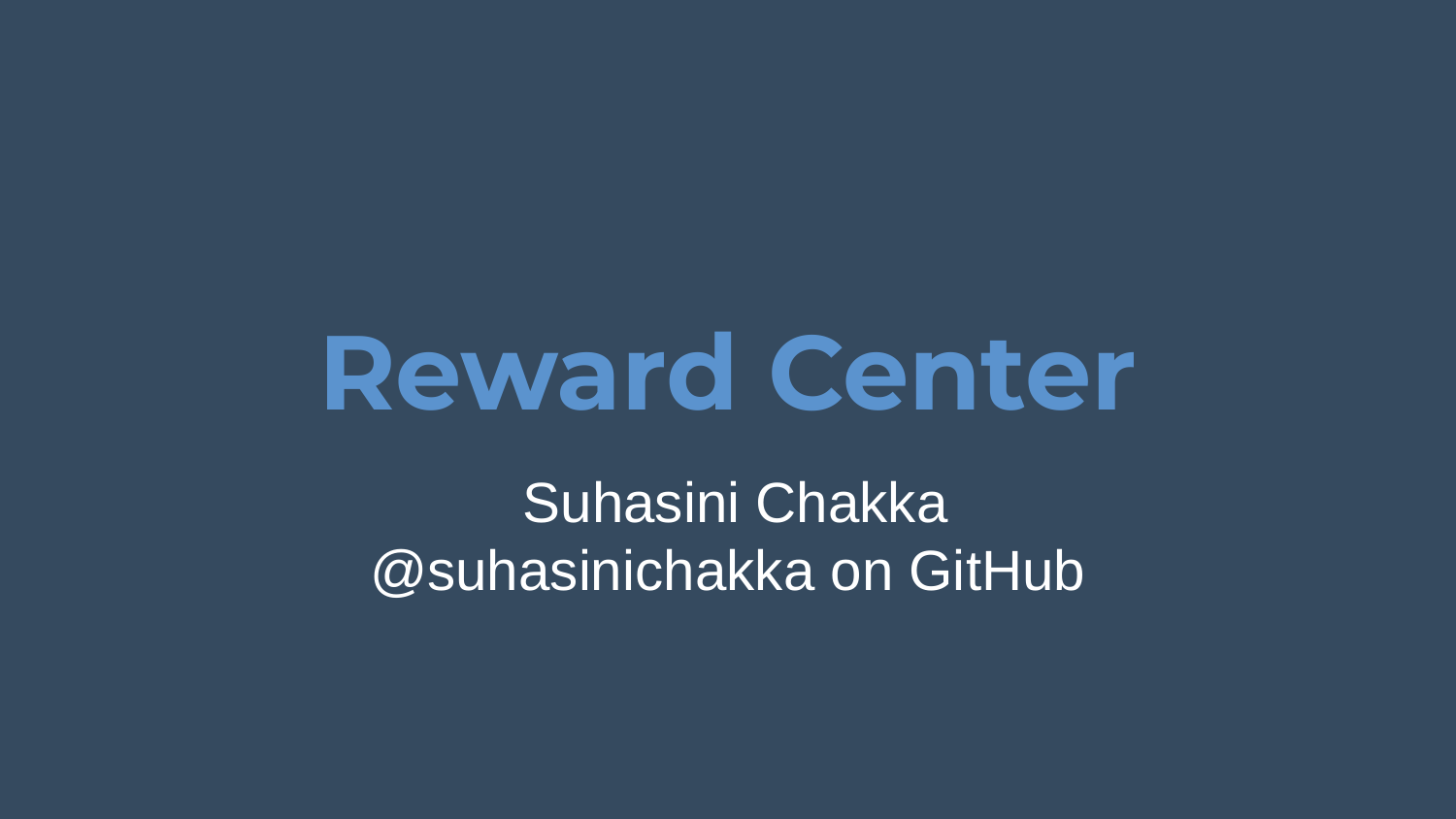

# Reward Center
 Suhasini Chakka
@suhasinichakka on GitHub